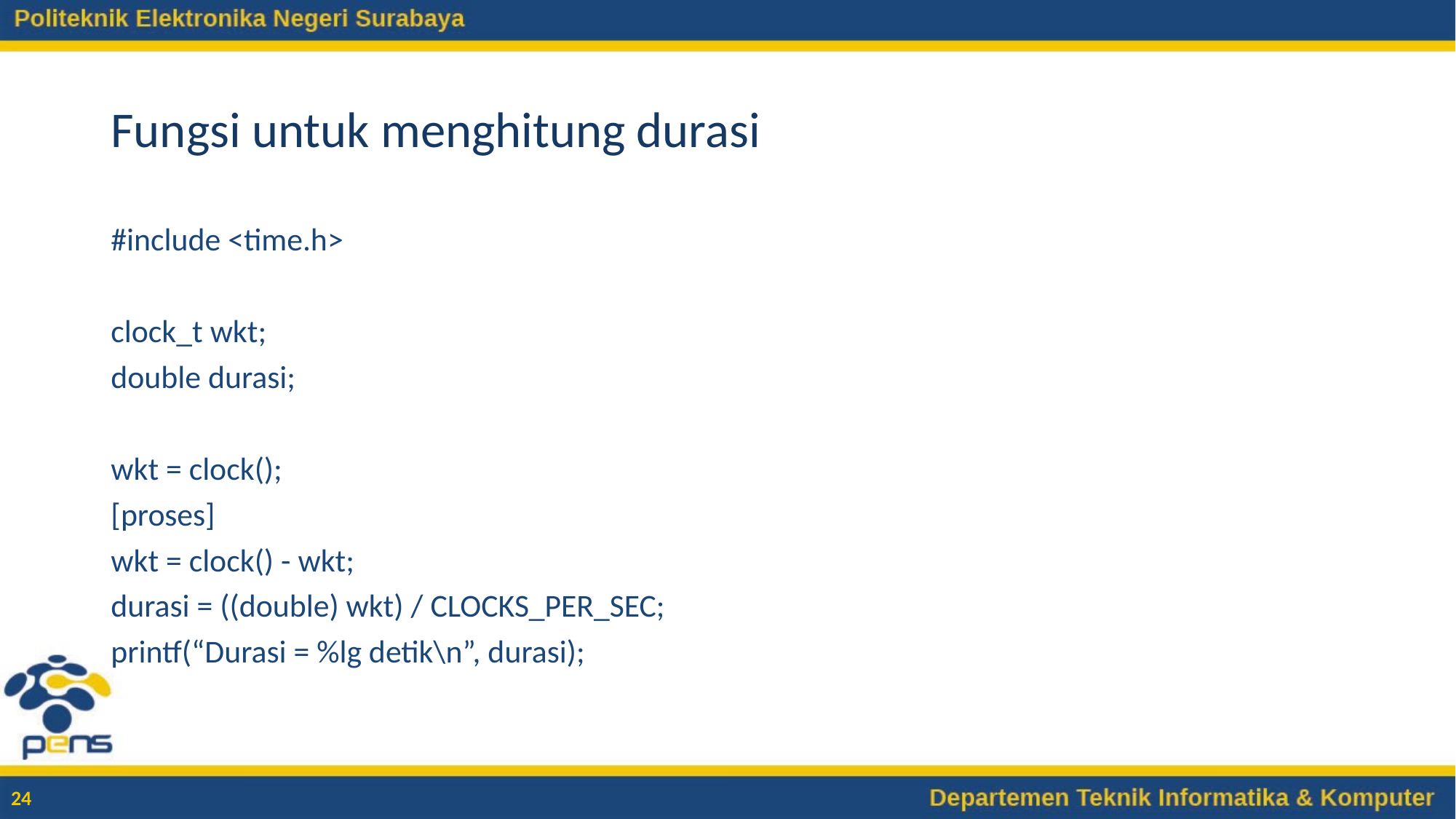

# Fungsi untuk menghitung durasi
#include <time.h>

clock_t wkt;
double durasi;

wkt = clock();
[proses]
wkt = clock() - wkt;
durasi = ((double) wkt) / CLOCKS_PER_SEC;
printf(“Durasi = %lg detik\n”, durasi);
24